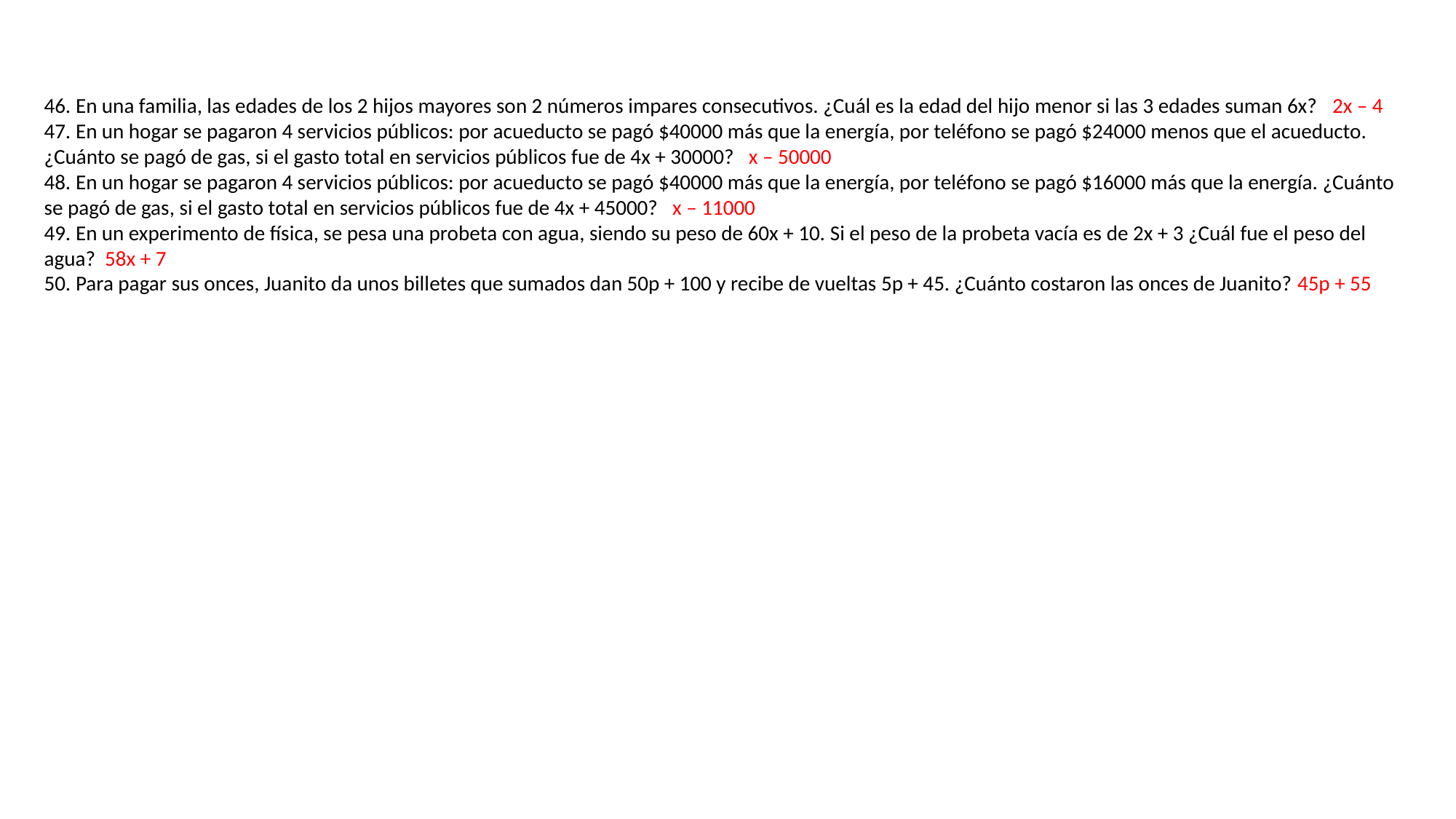

46. En una familia, las edades de los 2 hijos mayores son 2 números impares consecutivos. ¿Cuál es la edad del hijo menor si las 3 edades suman 6x?   2x – 4
47. En un hogar se pagaron 4 servicios públicos: por acueducto se pagó $40000 más que la energía, por teléfono se pagó $24000 menos que el acueducto. ¿Cuánto se pagó de gas, si el gasto total en servicios públicos fue de 4x + 30000?   x – 50000
48. En un hogar se pagaron 4 servicios públicos: por acueducto se pagó $40000 más que la energía, por teléfono se pagó $16000 más que la energía. ¿Cuánto se pagó de gas, si el gasto total en servicios públicos fue de 4x + 45000?   x – 11000
49. En un experimento de física, se pesa una probeta con agua, siendo su peso de 60x + 10. Si el peso de la probeta vacía es de 2x + 3 ¿Cuál fue el peso del agua?  58x + 7
50. Para pagar sus onces, Juanito da unos billetes que sumados dan 50p + 100 y recibe de vueltas 5p + 45. ¿Cuánto costaron las onces de Juanito? 45p + 55